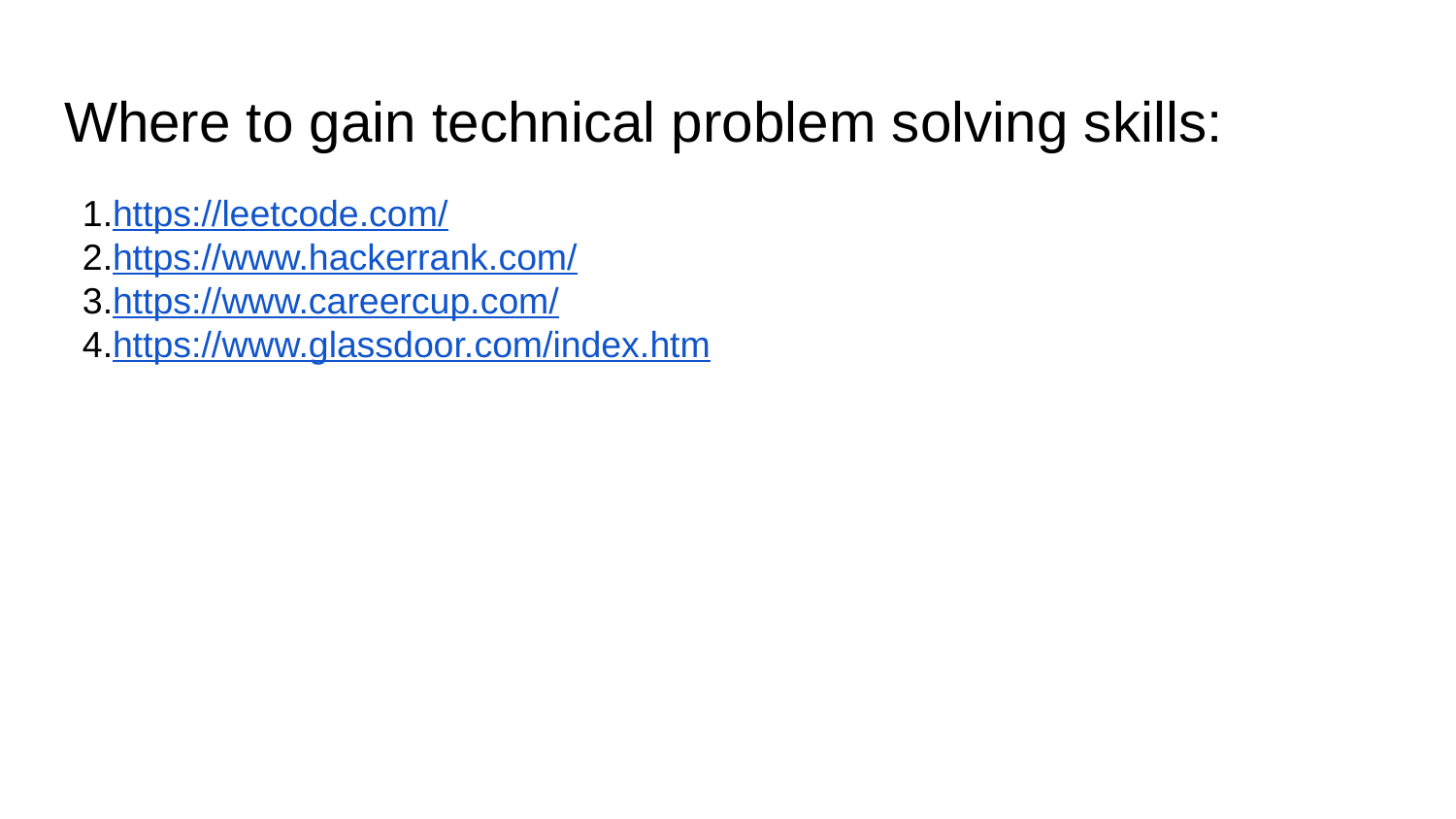

# Where to gain technical problem solving skills:
https://leetcode.com/
https://www.hackerrank.com/
https://www.careercup.com/
https://www.glassdoor.com/index.htm